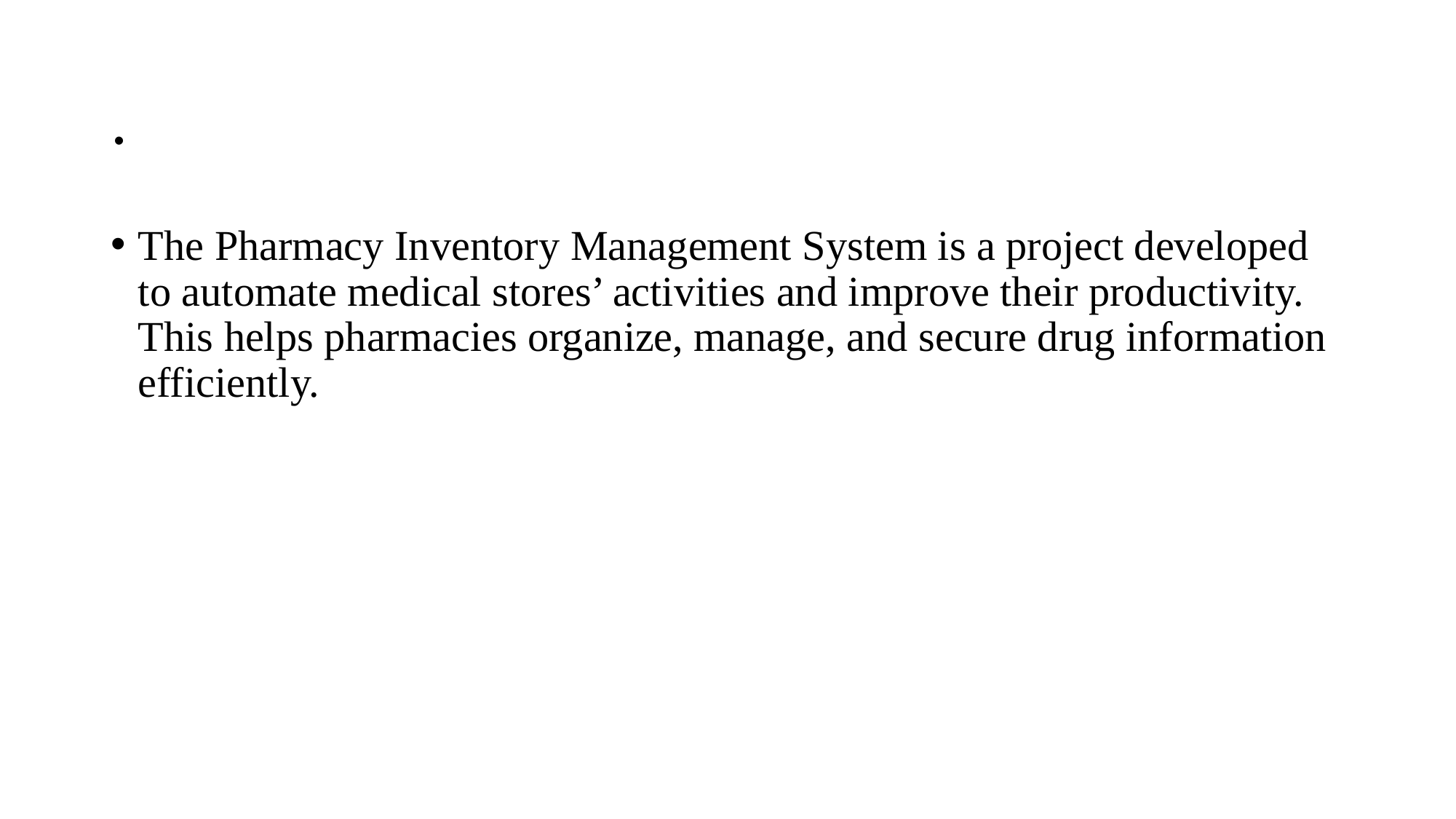

# .
The Pharmacy Inventory Management System is a project developed to automate medical stores’ activities and improve their productivity. This helps pharmacies organize, manage, and secure drug information efficiently.